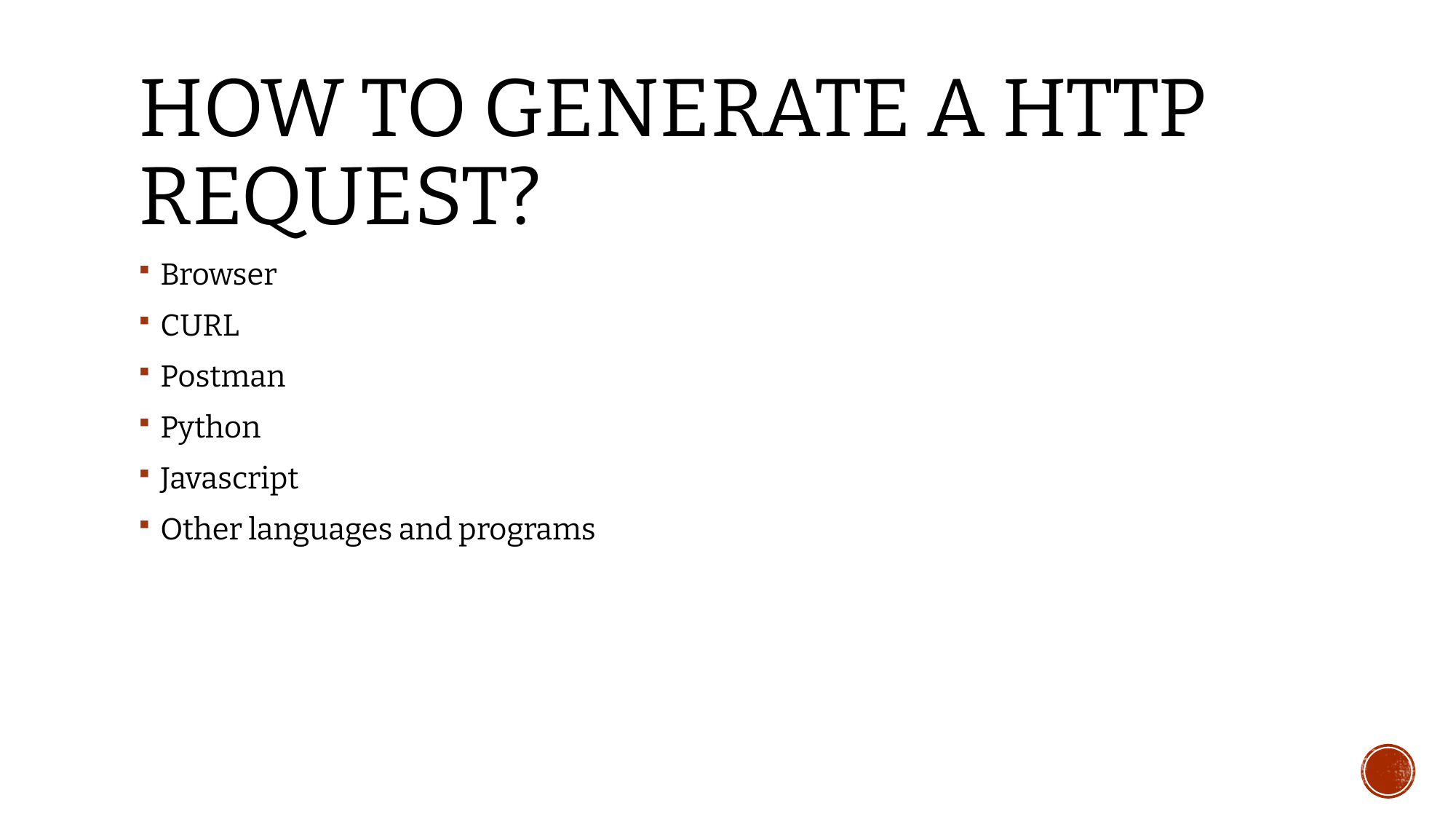

# How to generate a HTTP request?
Browser
CURL
Postman
Python
Javascript
Other languages and programs